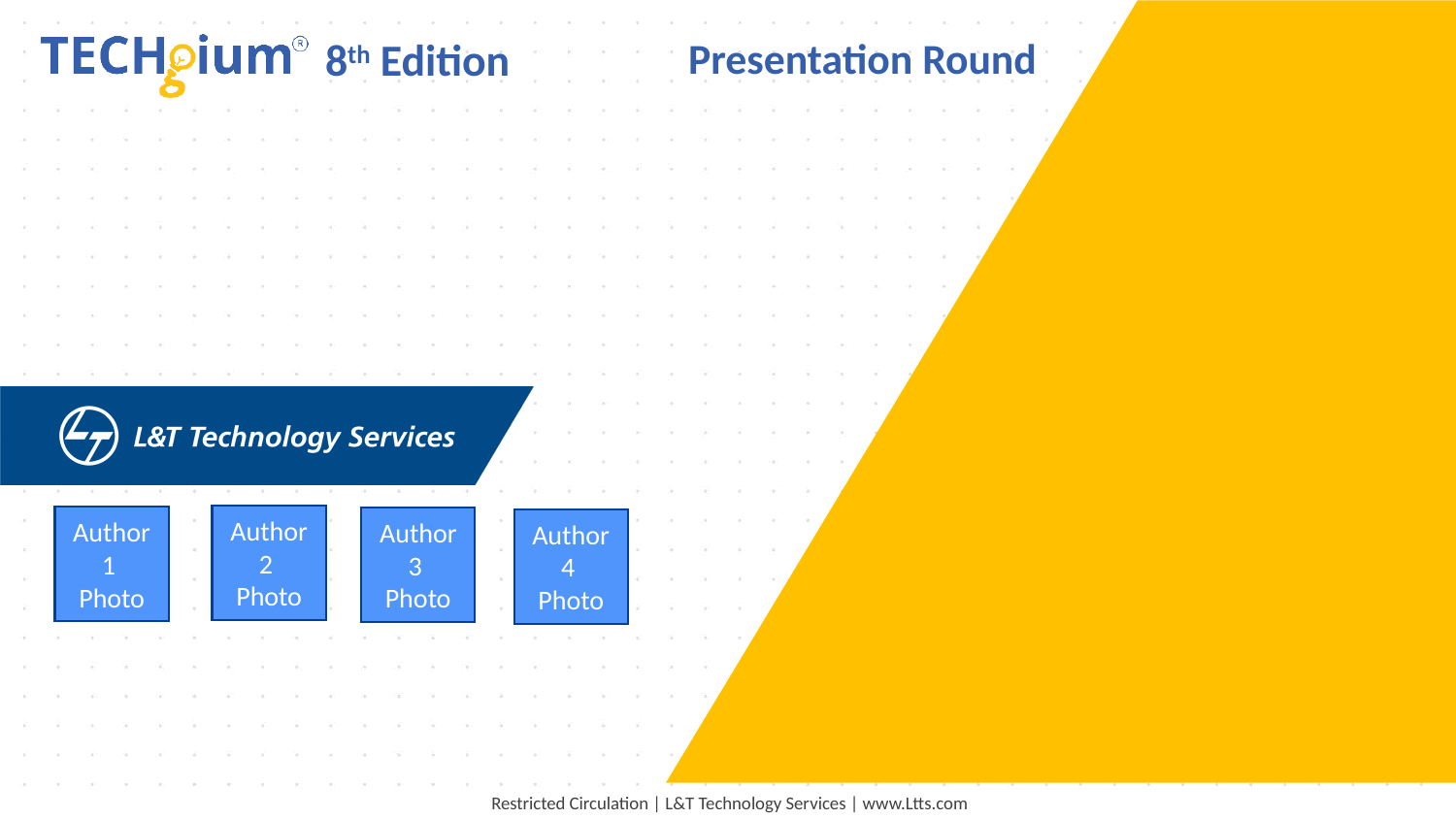

#
Author 2
Photo
Author 1
Photo
Author 3
Photo
Author 4
Photo